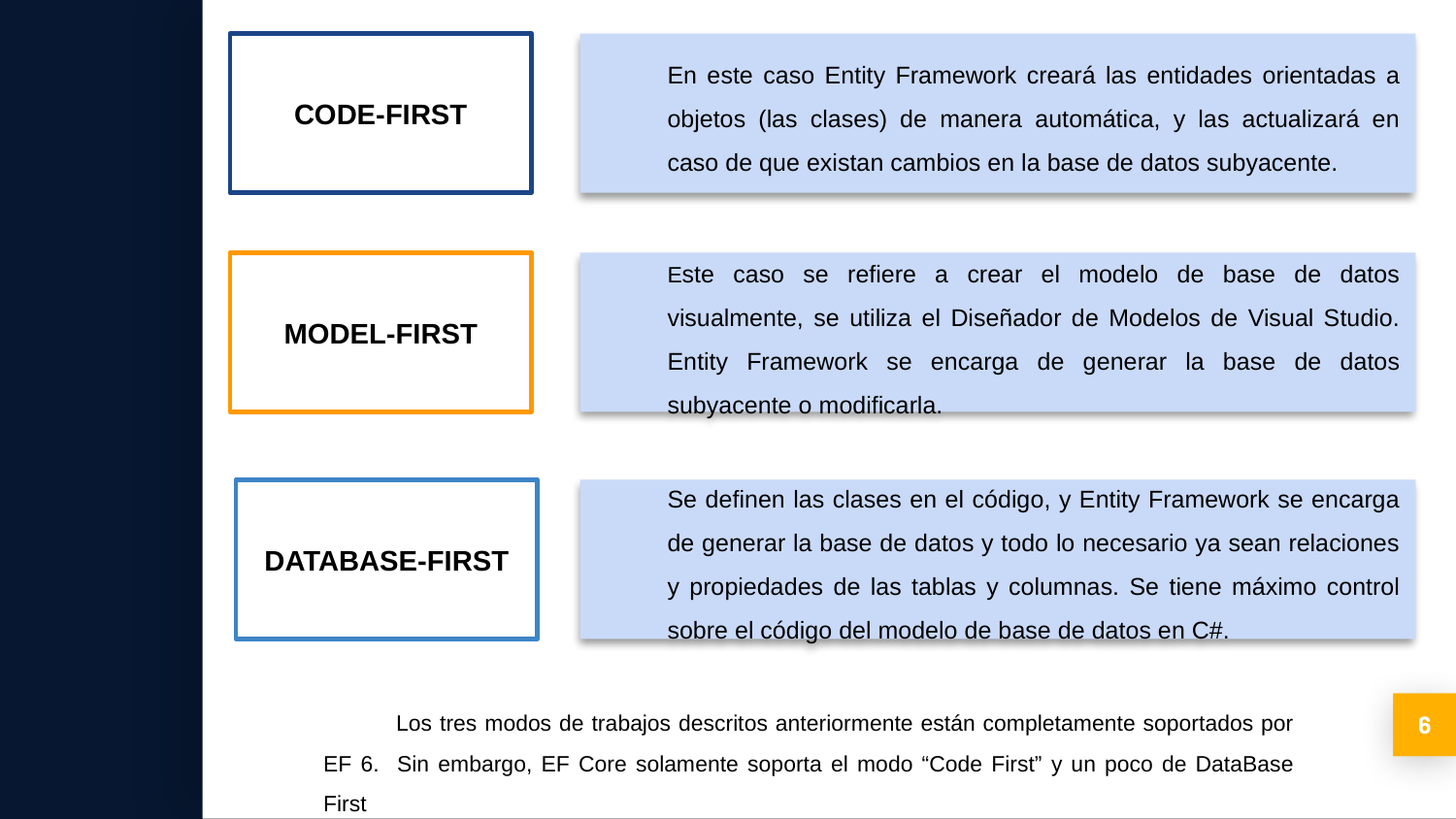

CODE-FIRST

En este caso Entity Framework creará las entidades orientadas a objetos (las clases) de manera automática, y las actualizará en caso de que existan cambios en la base de datos subyacente.

MODEL-FIRST

Este caso se refiere a crear el modelo de base de datos visualmente, se utiliza el Diseñador de Modelos de Visual Studio. Entity Framework se encarga de generar la base de datos subyacente o modificarla.

DATABASE-FIRST

Se definen las clases en el código, y Entity Framework se encarga de generar la base de datos y todo lo necesario ya sean relaciones y propiedades de las tablas y columnas. Se tiene máximo control sobre el código del modelo de base de datos en C#.

Los tres modos de trabajos descritos anteriormente están completamente soportados por EF 6.  Sin embargo, EF Core solamente soporta el modo “Code First” y un poco de DataBase First
6